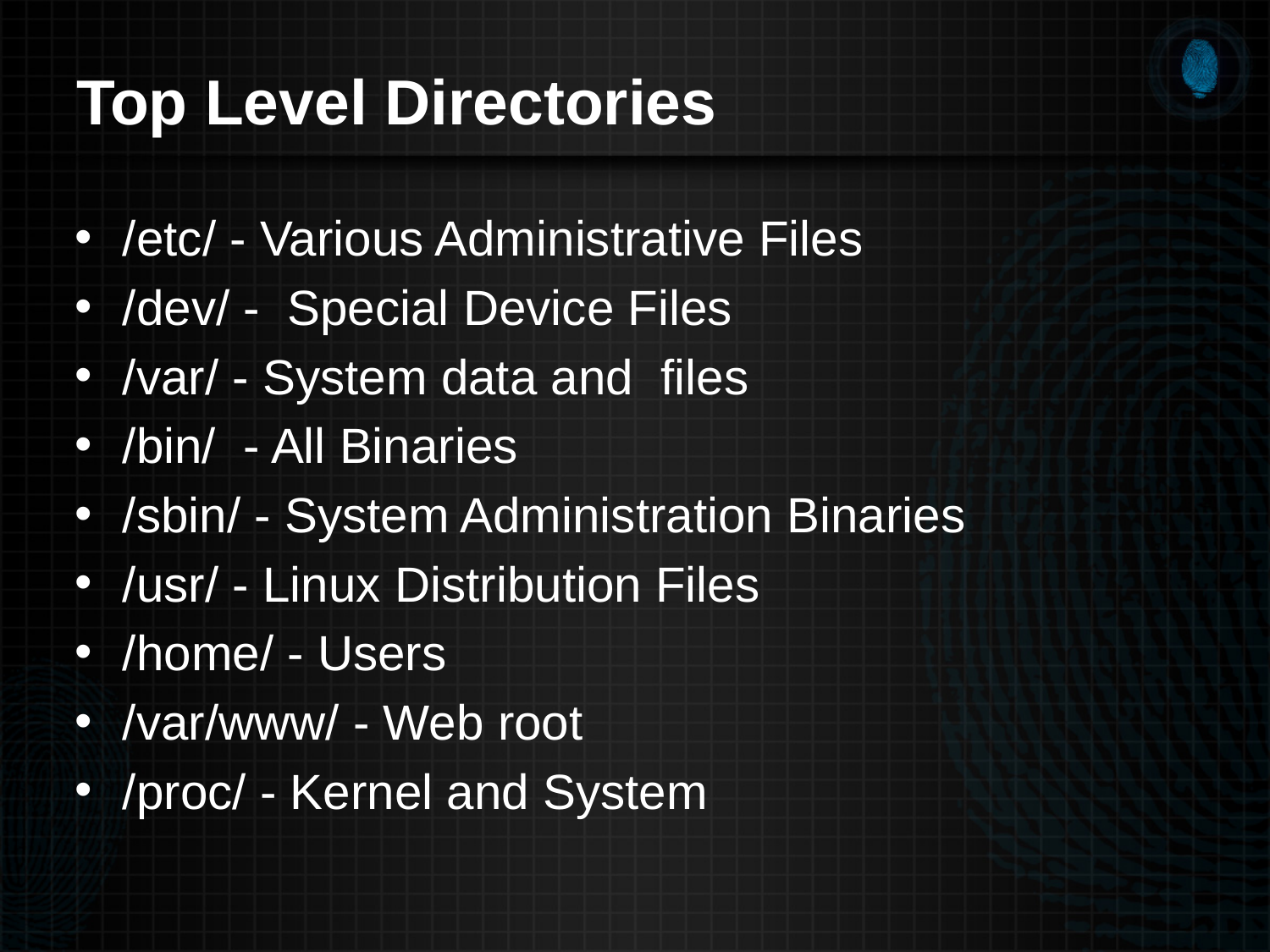

# Top Level Directories
/etc/ - Various Administrative Files
/dev/ -  Special Device Files
/var/ - System data and  files
/bin/  - All Binaries
/sbin/ - System Administration Binaries
/usr/ - Linux Distribution Files
/home/ - Users
/var/www/ - Web root
/proc/ - Kernel and System